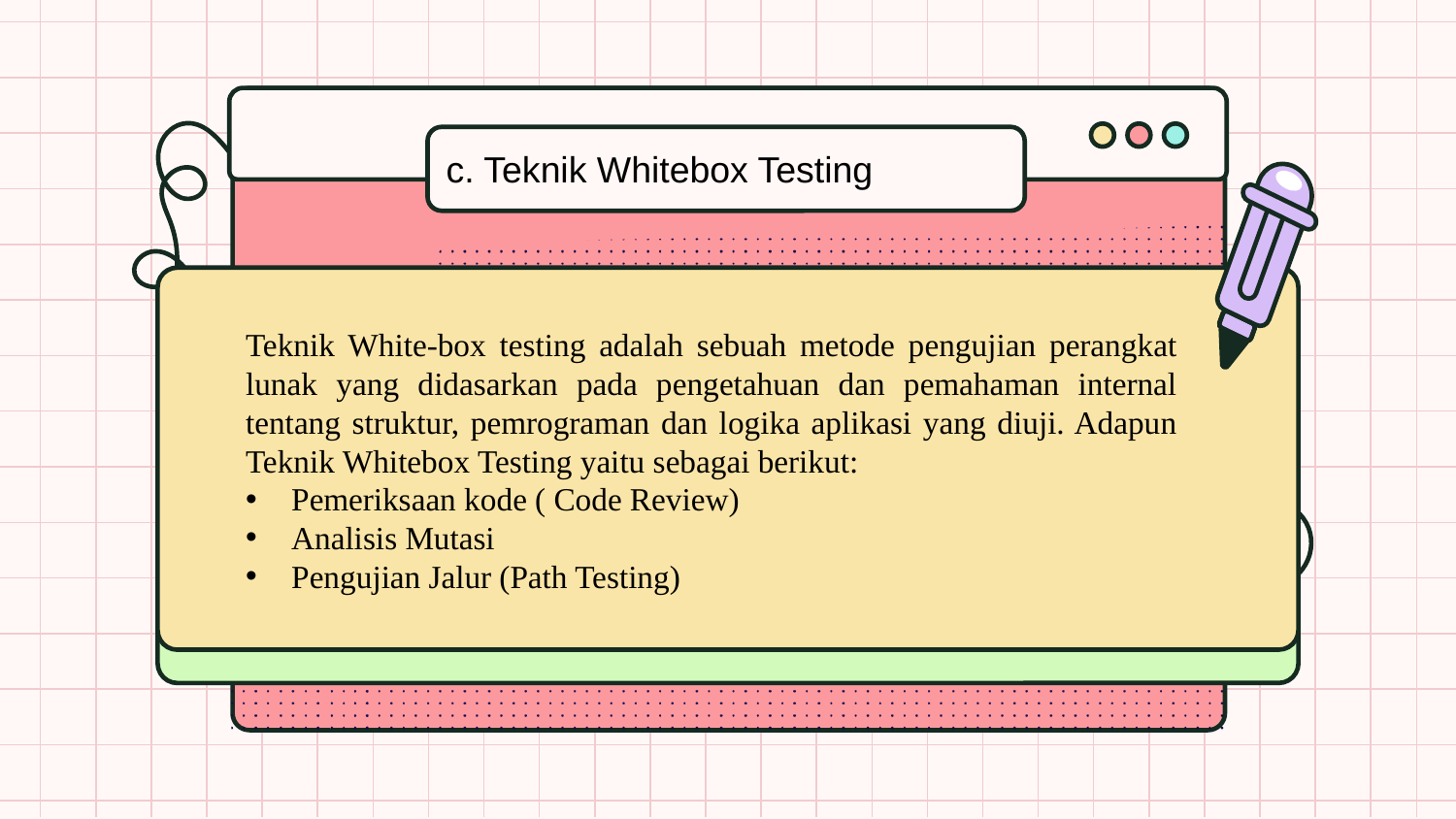

c. Teknik Whitebox Testing

Teknik White-box testing adalah sebuah metode pengujian perangkat lunak yang didasarkan pada pengetahuan dan pemahaman internal tentang struktur, pemrograman dan logika aplikasi yang diuji. Adapun Teknik Whitebox Testing yaitu sebagai berikut:
Pemeriksaan kode ( Code Review)
Analisis Mutasi
Pengujian Jalur (Path Testing)